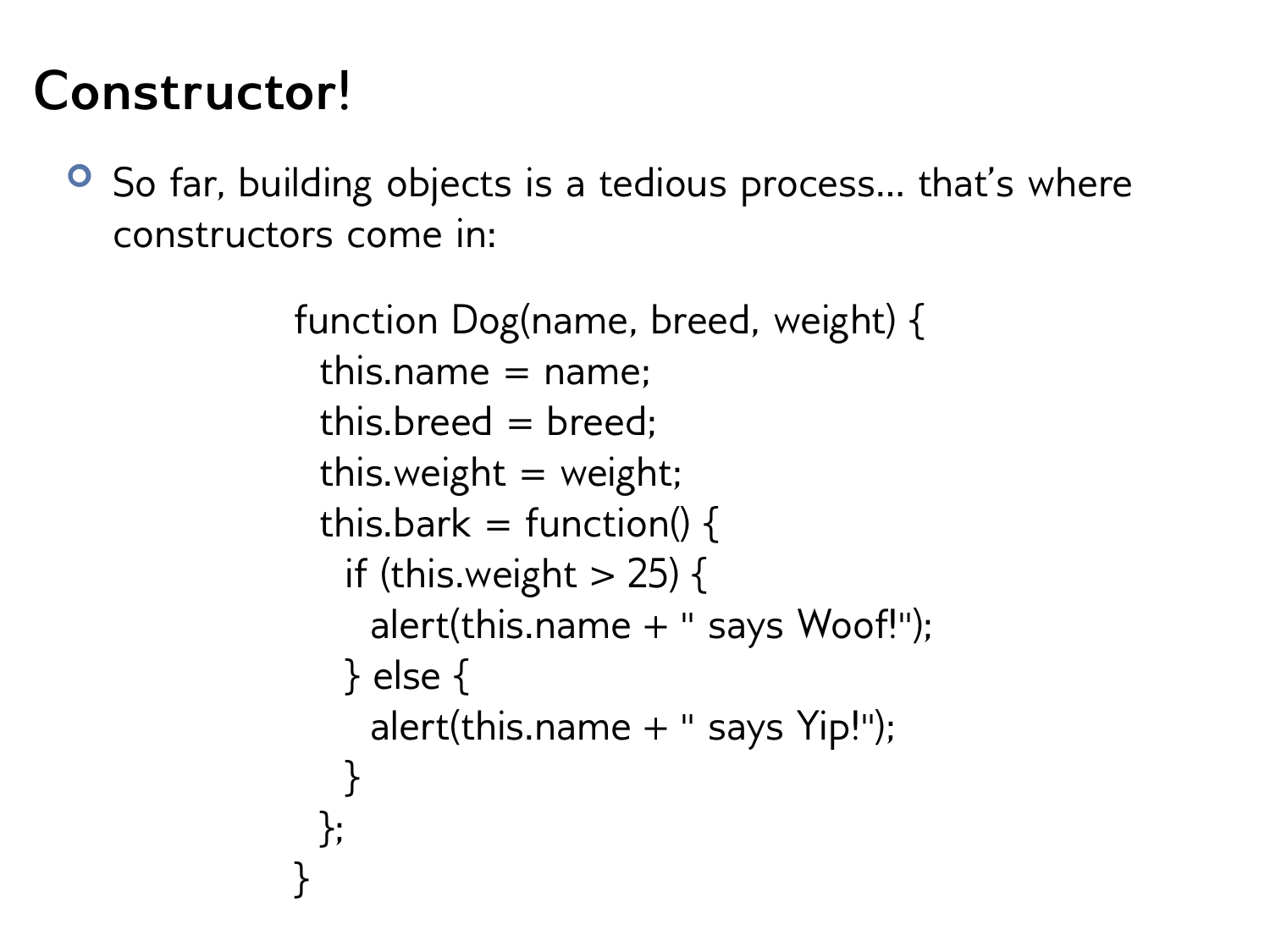

# Constructor!
So far, building objects is a tedious process… that’s where constructors come in:
function Dog(name, breed, weight) {
  this.name = name;
  this.breed = breed;
  this.weight = weight;
  this.bark = function() {
    if (this.weight > 25) {
      alert(this.name + " says Woof!");
    } else {
      alert(this.name + " says Yip!");
    }
  };
}